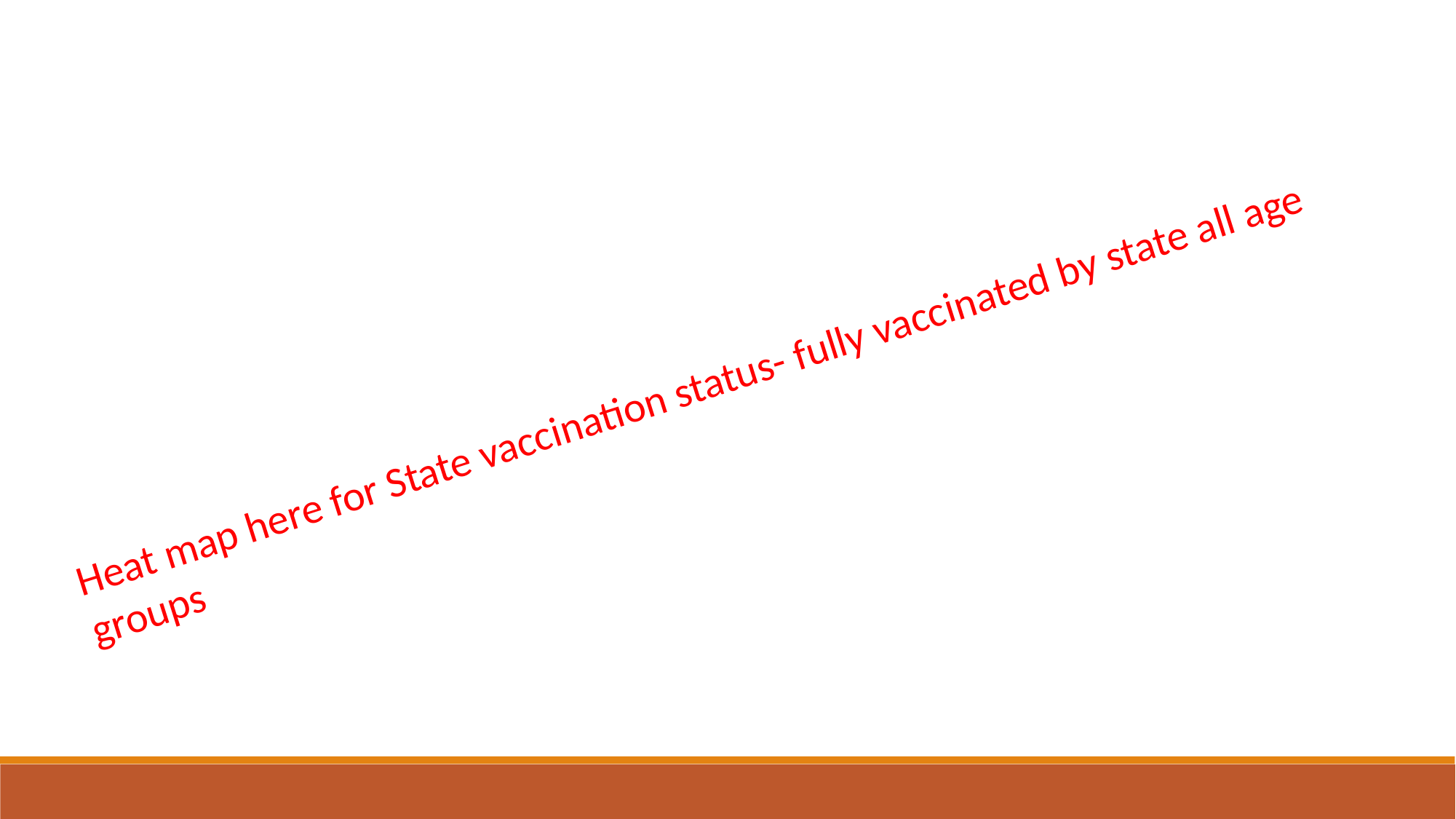

Heat map here for State vaccination status- fully vaccinated by state all age groups